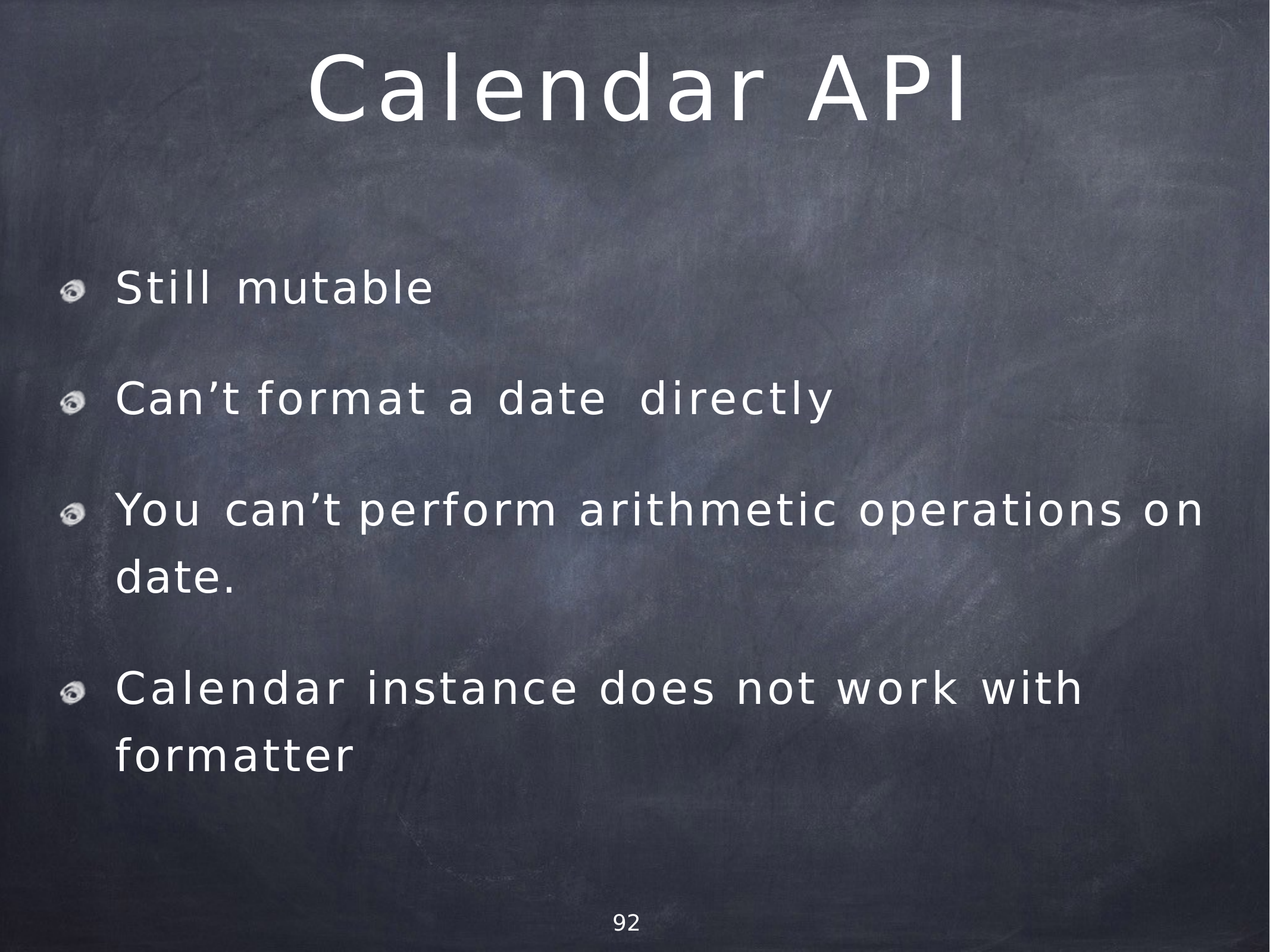

# Calendar API
Still mutable

Can’t format a date directly
You can’t perform arithmetic operations on  date.
Calendar instance does not work with  formatter

92